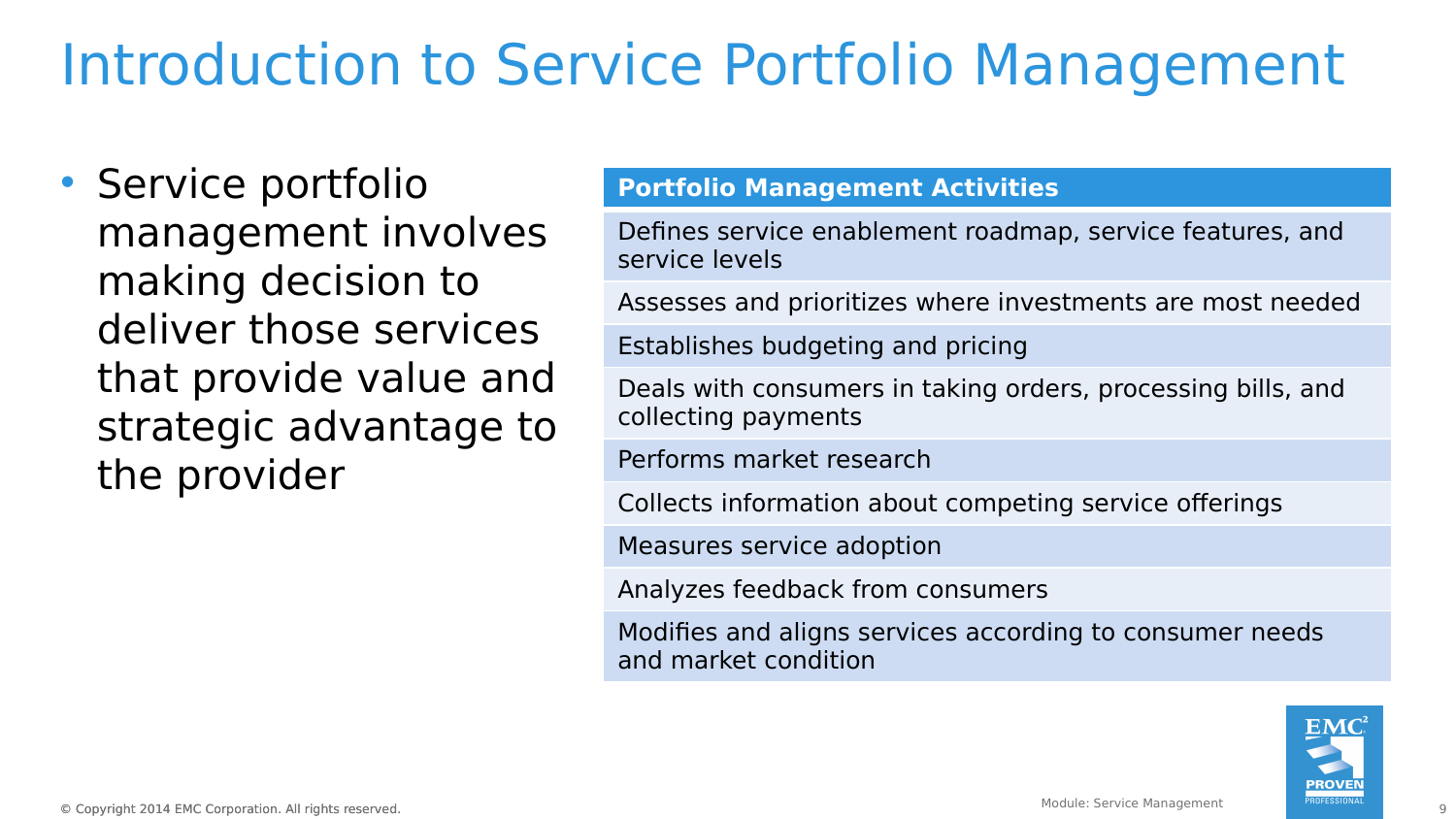

# Introduction to Service Portfolio Management
Service portfolio management involves making decision to deliver those services that provide value and strategic advantage to the provider
| Portfolio Management Activities |
| --- |
| Defines service enablement roadmap, service features, and service levels |
| Assesses and prioritizes where investments are most needed |
| Establishes budgeting and pricing |
| Deals with consumers in taking orders, processing bills, and collecting payments |
| Performs market research |
| Collects information about competing service offerings |
| Measures service adoption |
| Analyzes feedback from consumers |
| Modifies and aligns services according to consumer needs and market condition |
Module: Service Management